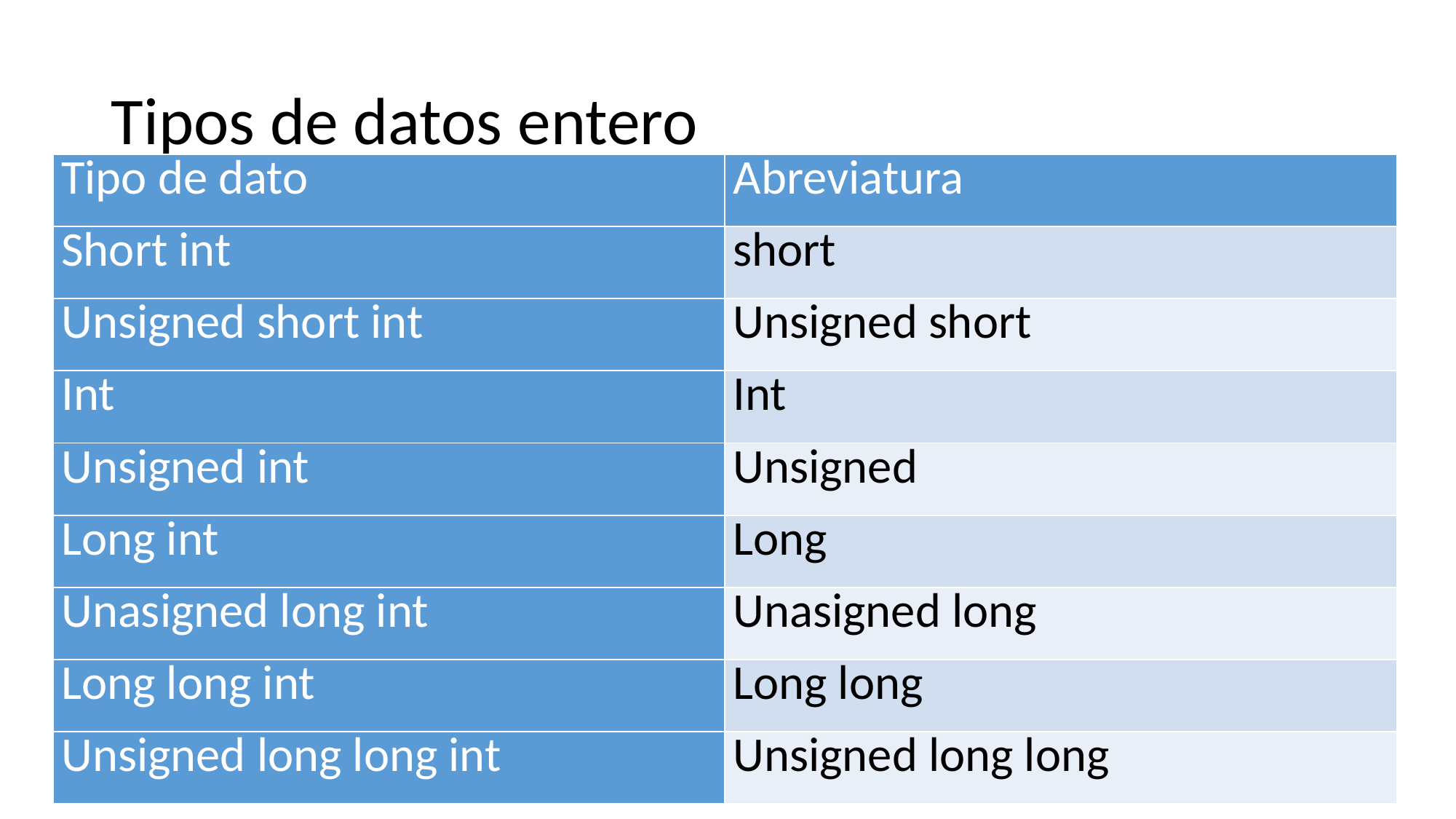

# Tipos de datos entero
| Tipo de dato | Abreviatura |
| --- | --- |
| Short int | short |
| Unsigned short int | Unsigned short |
| Int | Int |
| Unsigned int | Unsigned |
| Long int | Long |
| Unasigned long int | Unasigned long |
| Long long int | Long long |
| Unsigned long long int | Unsigned long long |